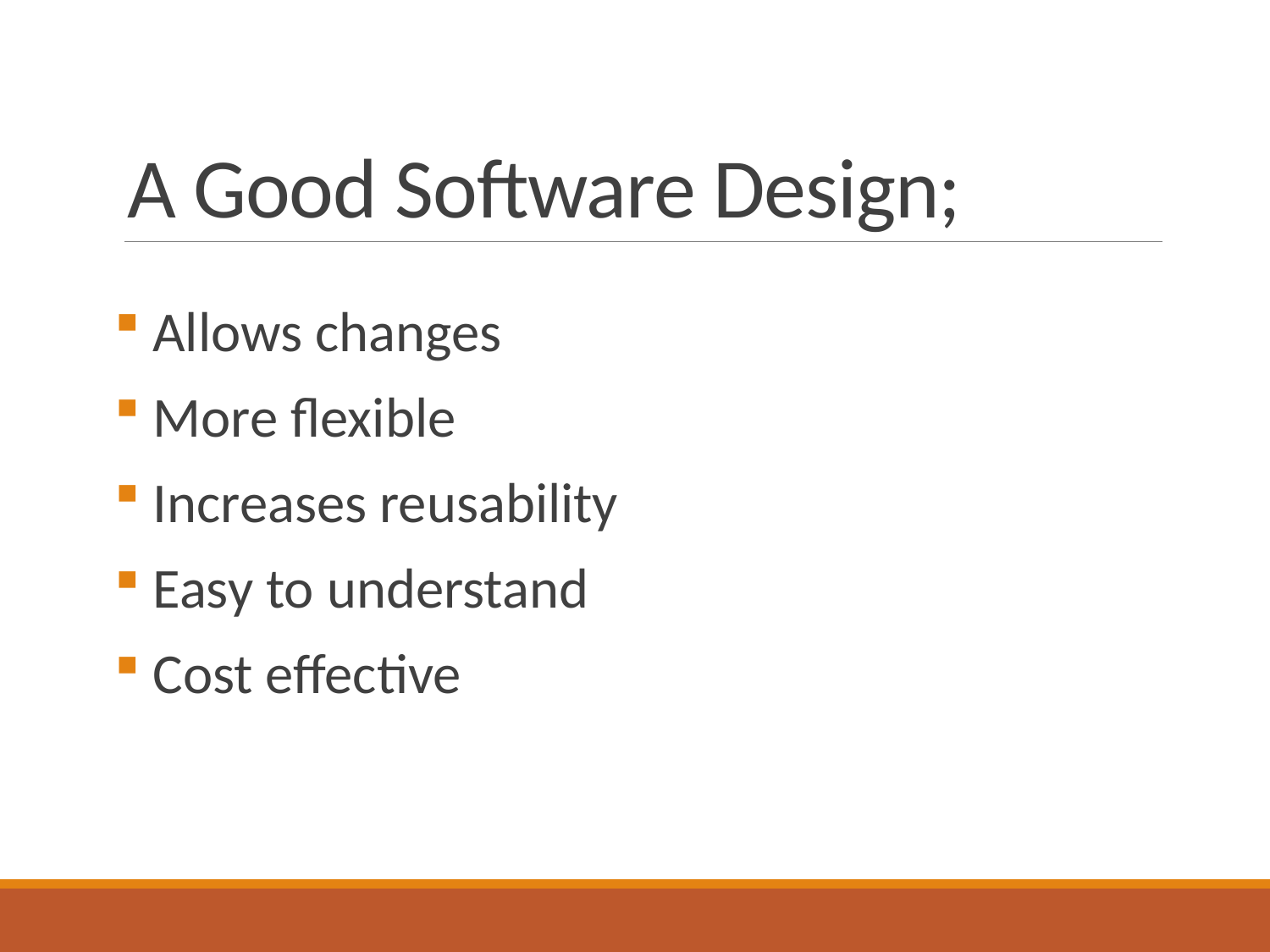

# A Good Software Design;
 Allows changes
 More flexible
 Increases reusability
 Easy to understand
 Cost effective